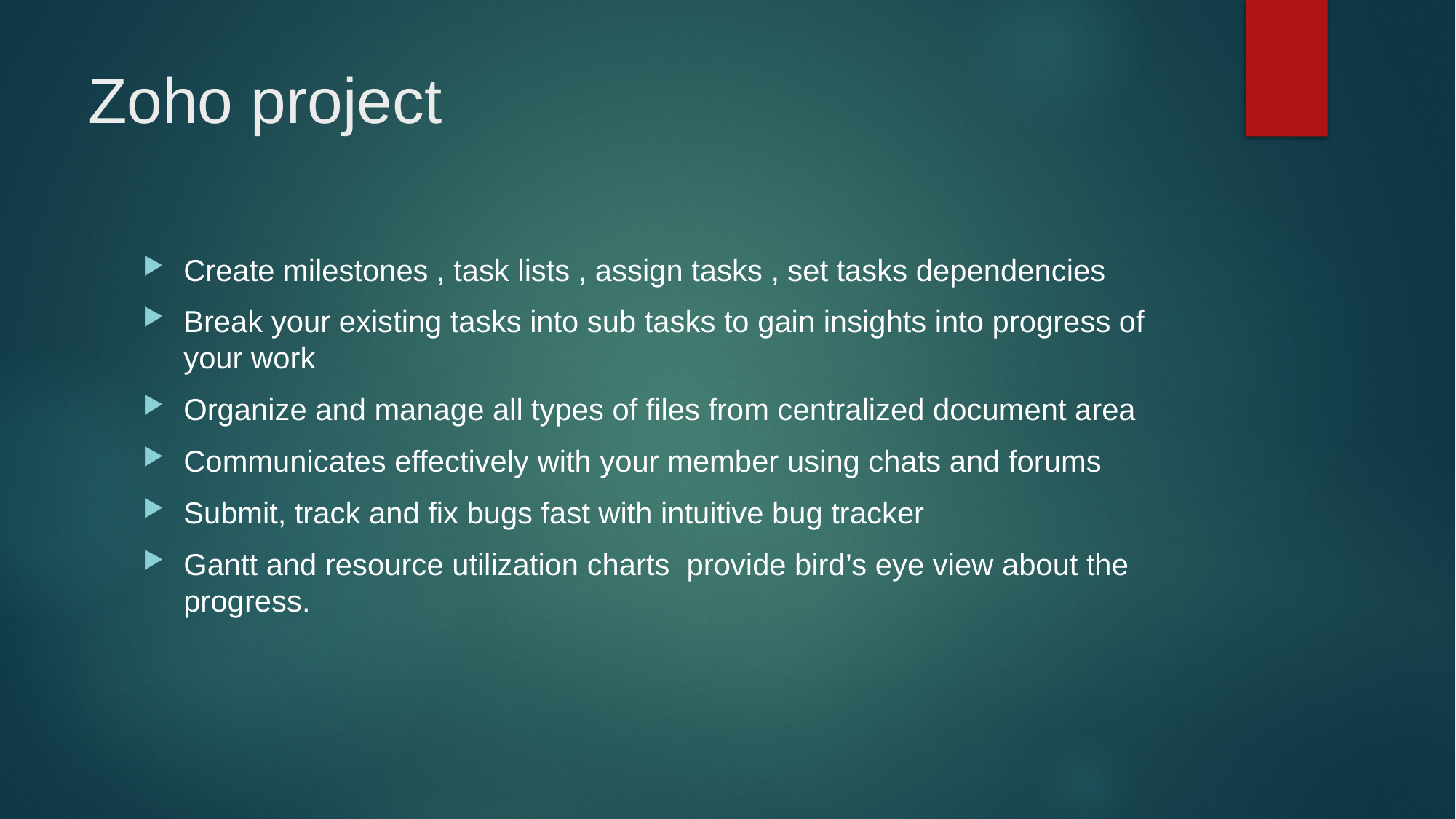

# Zoho project
Create milestones , task lists , assign tasks , set tasks dependencies
Break your existing tasks into sub tasks to gain insights into progress of  your work
Organize and manage all types of files from centralized document area
Communicates effectively with your member using chats and forums
Submit, track and fix bugs fast with intuitive bug tracker
Gantt and resource utilization charts  provide bird’s eye view about the progress.